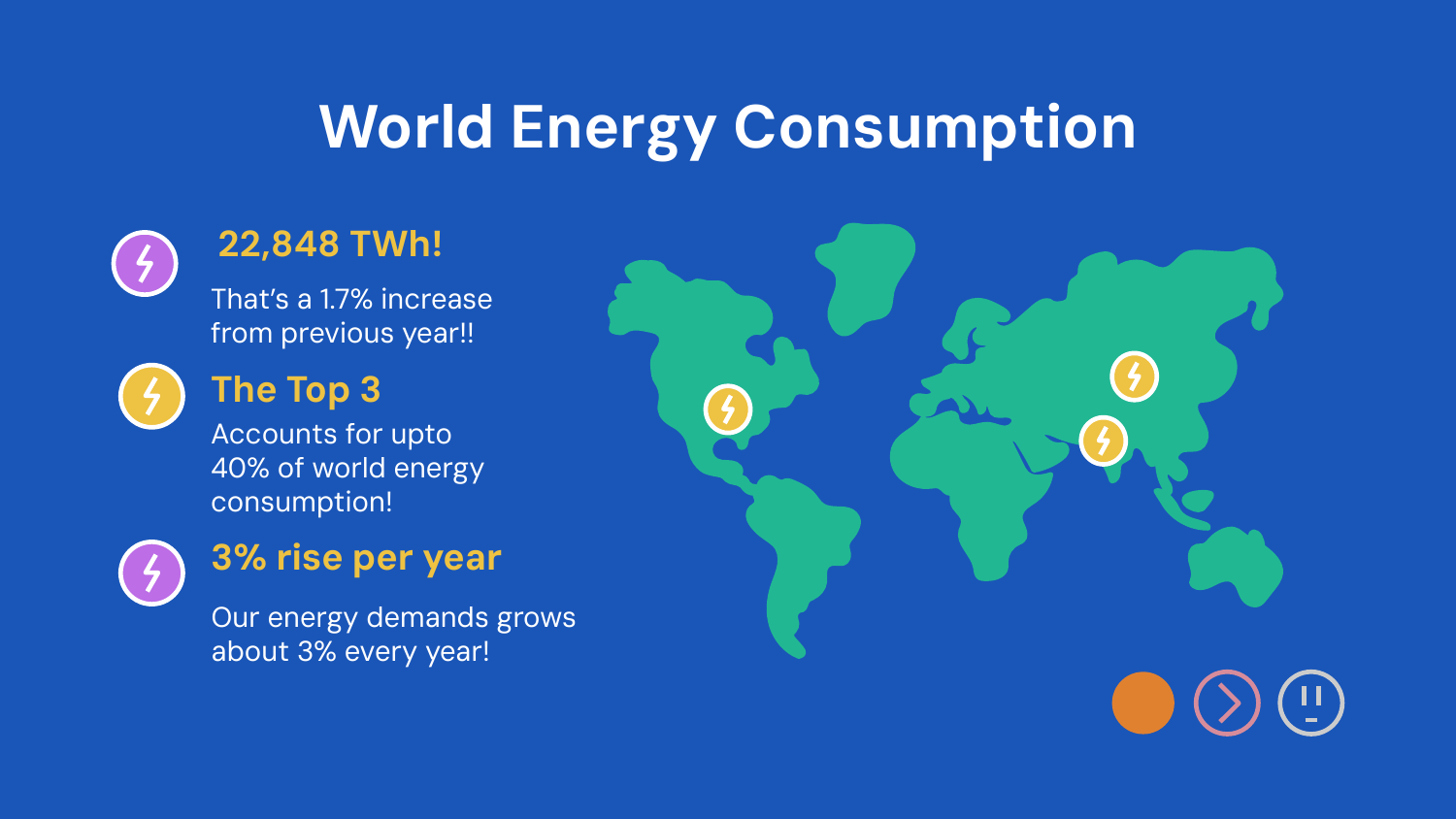

# World Energy Consumption
22,848 TWh!

That’s a 1.7% increase from previous year!!

The Top 3

Accounts for upto 40% of world energy consumption!

3% rise per year

Our energy demands grows about 3% every year!